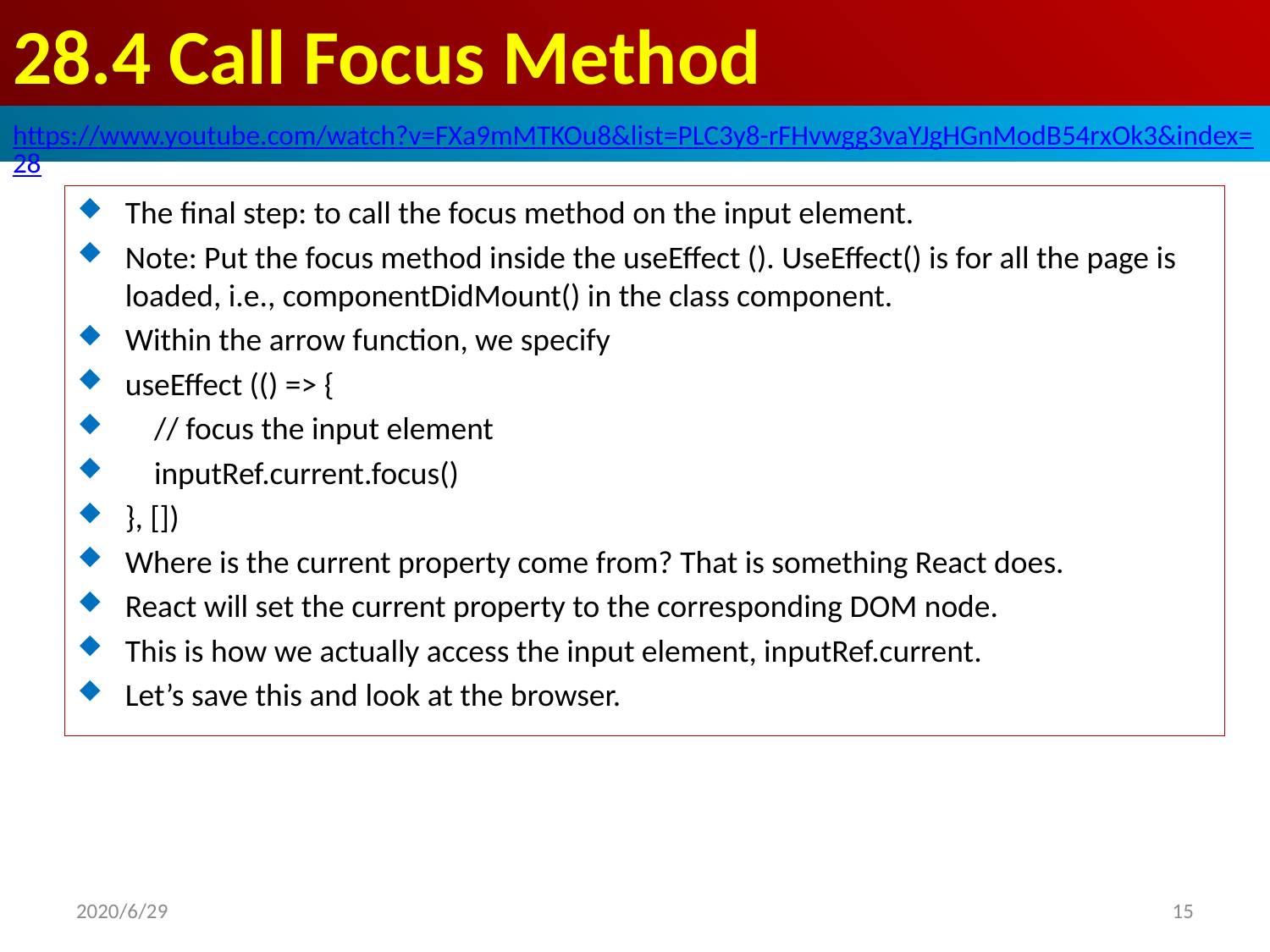

# 28.4 Call Focus Method
https://www.youtube.com/watch?v=FXa9mMTKOu8&list=PLC3y8-rFHvwgg3vaYJgHGnModB54rxOk3&index=28
The final step: to call the focus method on the input element.
Note: Put the focus method inside the useEffect (). UseEffect() is for all the page is loaded, i.e., componentDidMount() in the class component.
Within the arrow function, we specify
useEffect (() => {
    // focus the input element
    inputRef.current.focus()
}, [])
Where is the current property come from? That is something React does.
React will set the current property to the corresponding DOM node.
This is how we actually access the input element, inputRef.current.
Let’s save this and look at the browser.
2020/6/29
15